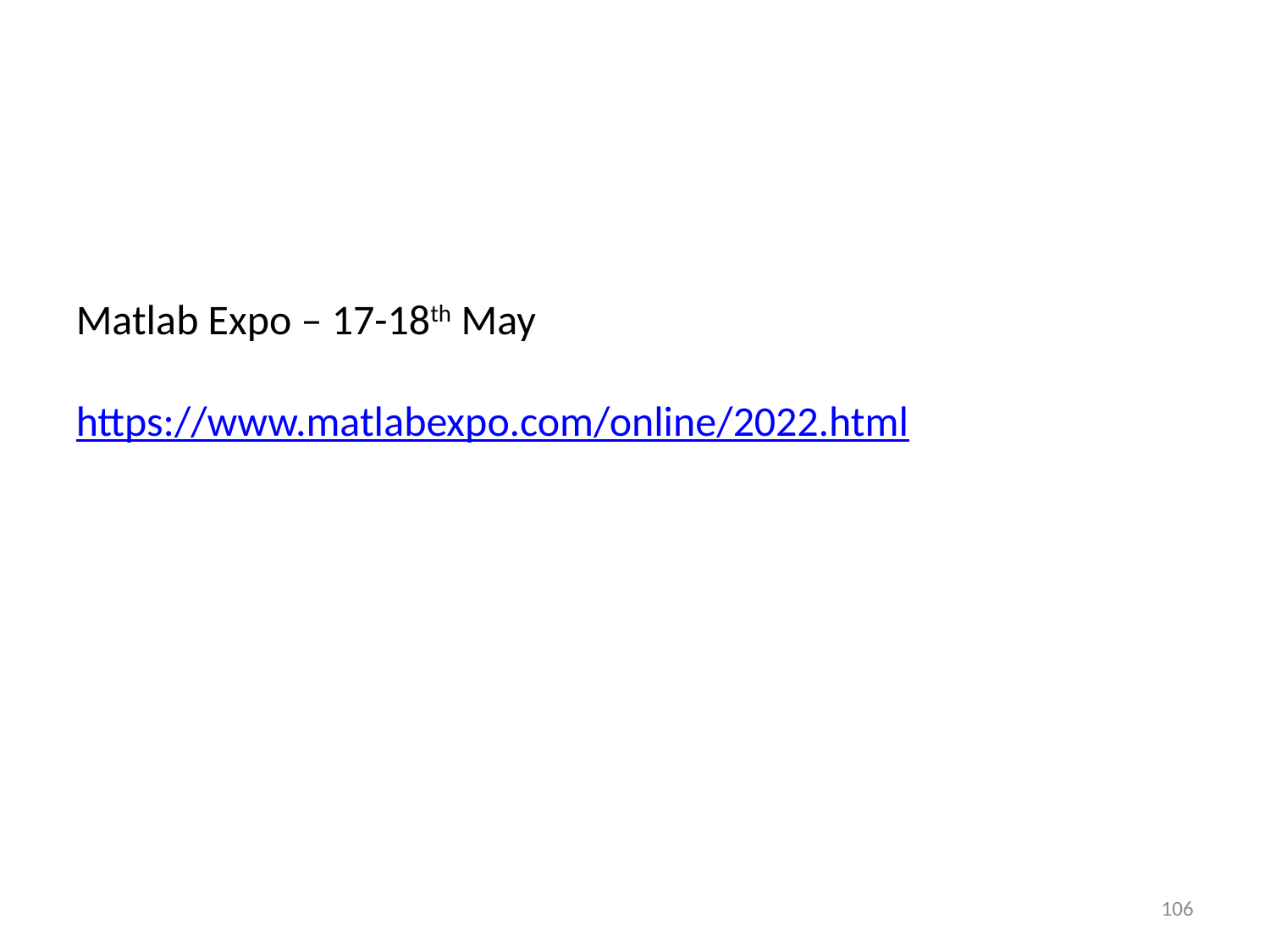

#
Matlab Expo – 17-18th May

https://www.matlabexpo.com/online/2022.html

106